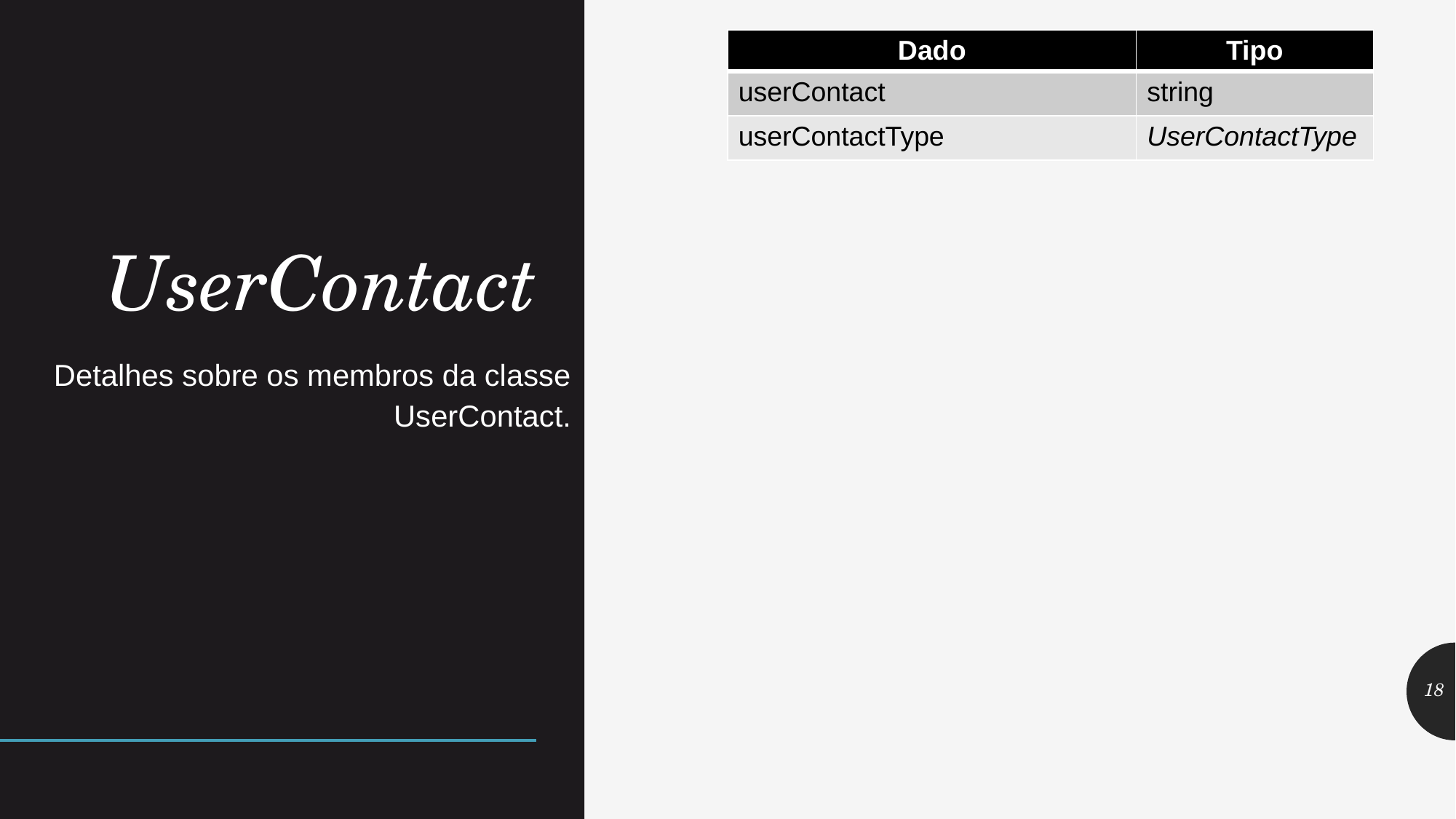

| Dado | Tipo |
| --- | --- |
| userContact | string |
| userContactType | UserContactType |
# UserContact
Detalhes sobre os membros da classe UserContact.
18